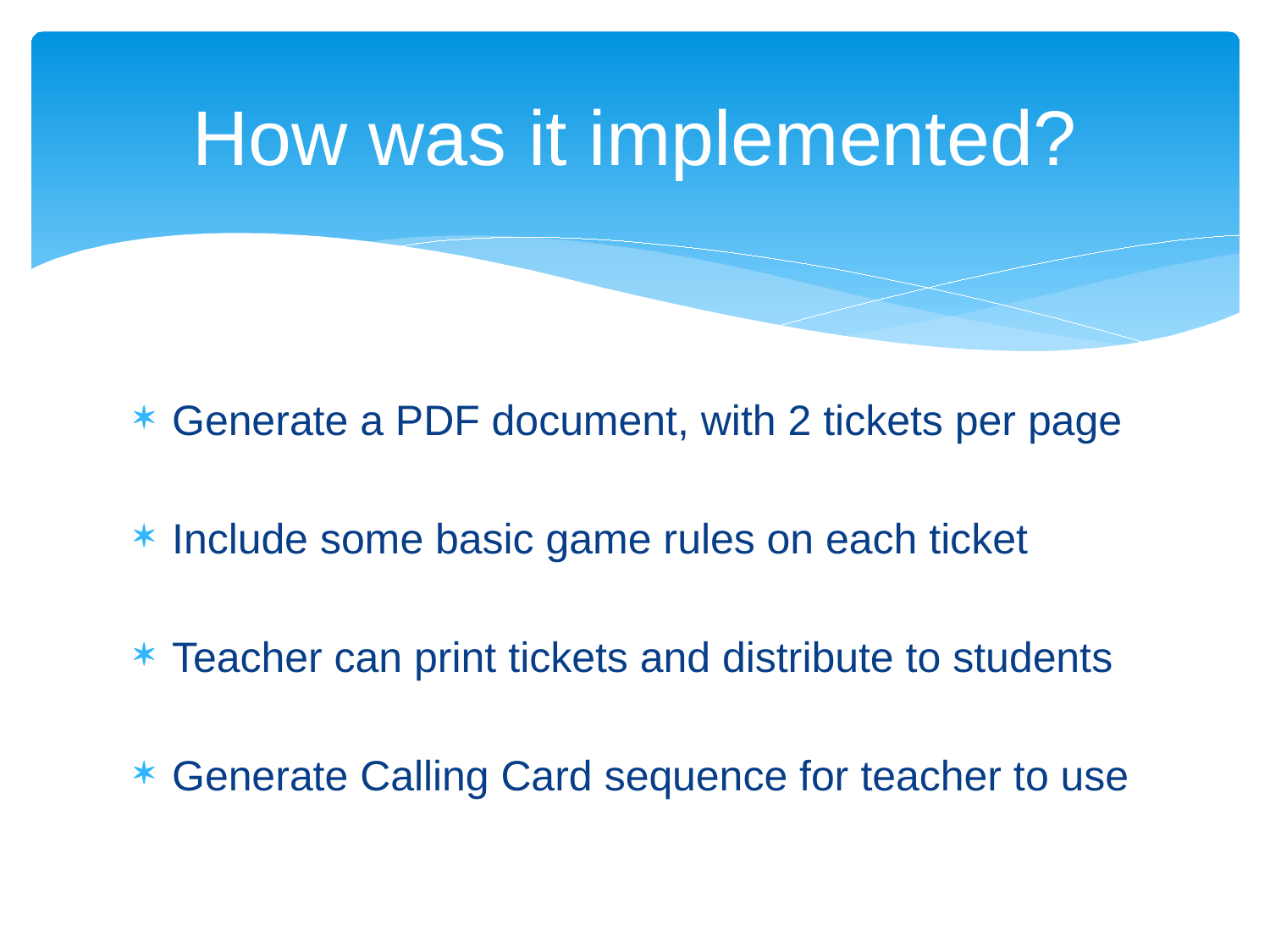

# How was it implemented?
Generate a PDF document, with 2 tickets per page

Include some basic game rules on each ticket

Teacher can print tickets and distribute to students

Generate Calling Card sequence for teacher to use